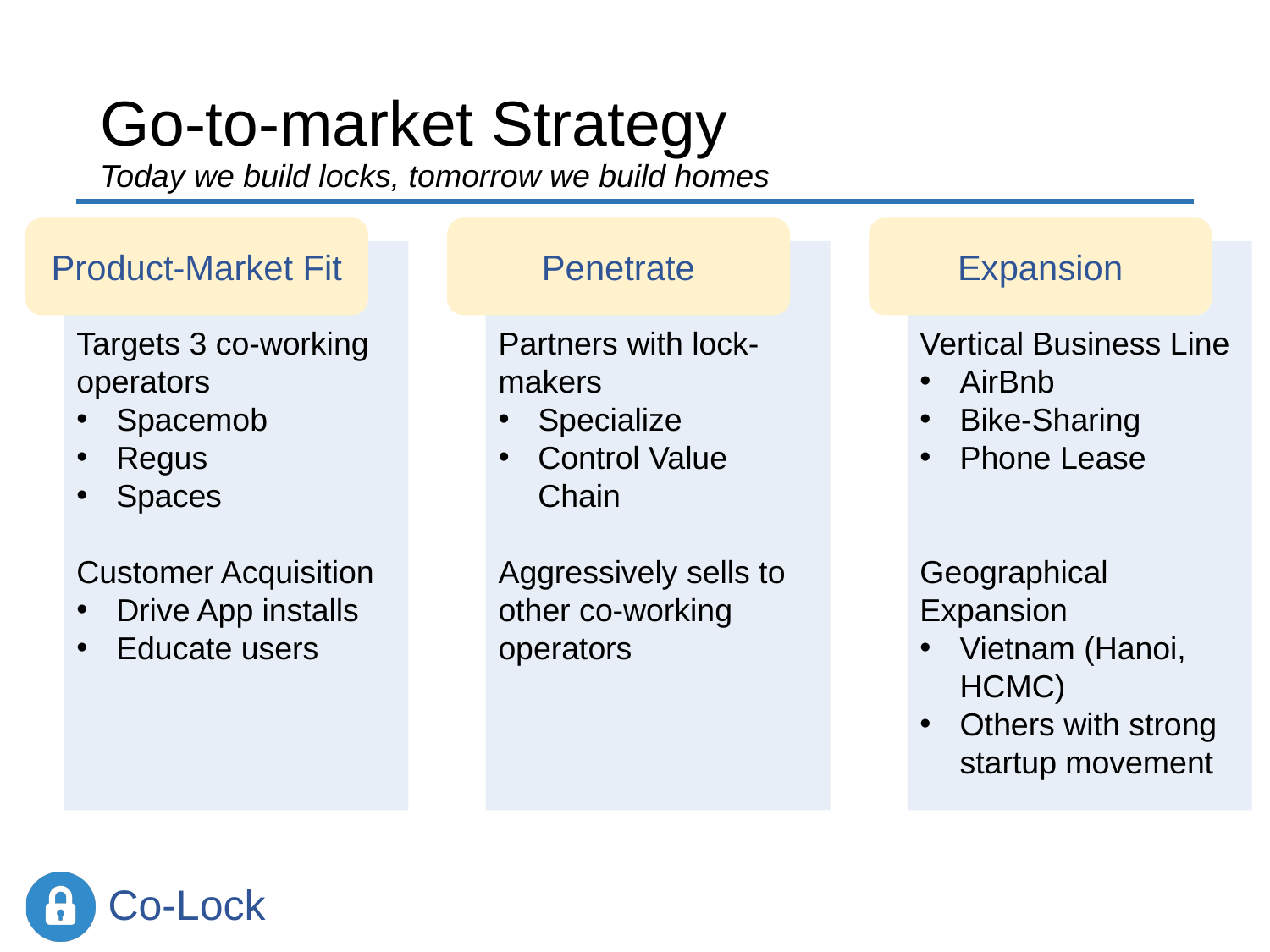

# Go-to-market Strategy Today we build locks, tomorrow we build homes
Product-Market Fit

Targets 3 co-working operators
Spacemob
Regus
Spaces

Customer Acquisition
Drive App installs
Educate users

Penetrate

Partners with lock-makers
Specialize
Control Value Chain

Aggressively sells to other co-working operators

Expansion

Vertical Business Line
AirBnb
Bike-Sharing
Phone Lease

Geographical Expansion
Vietnam (Hanoi, HCMC)
Others with strong startup movement